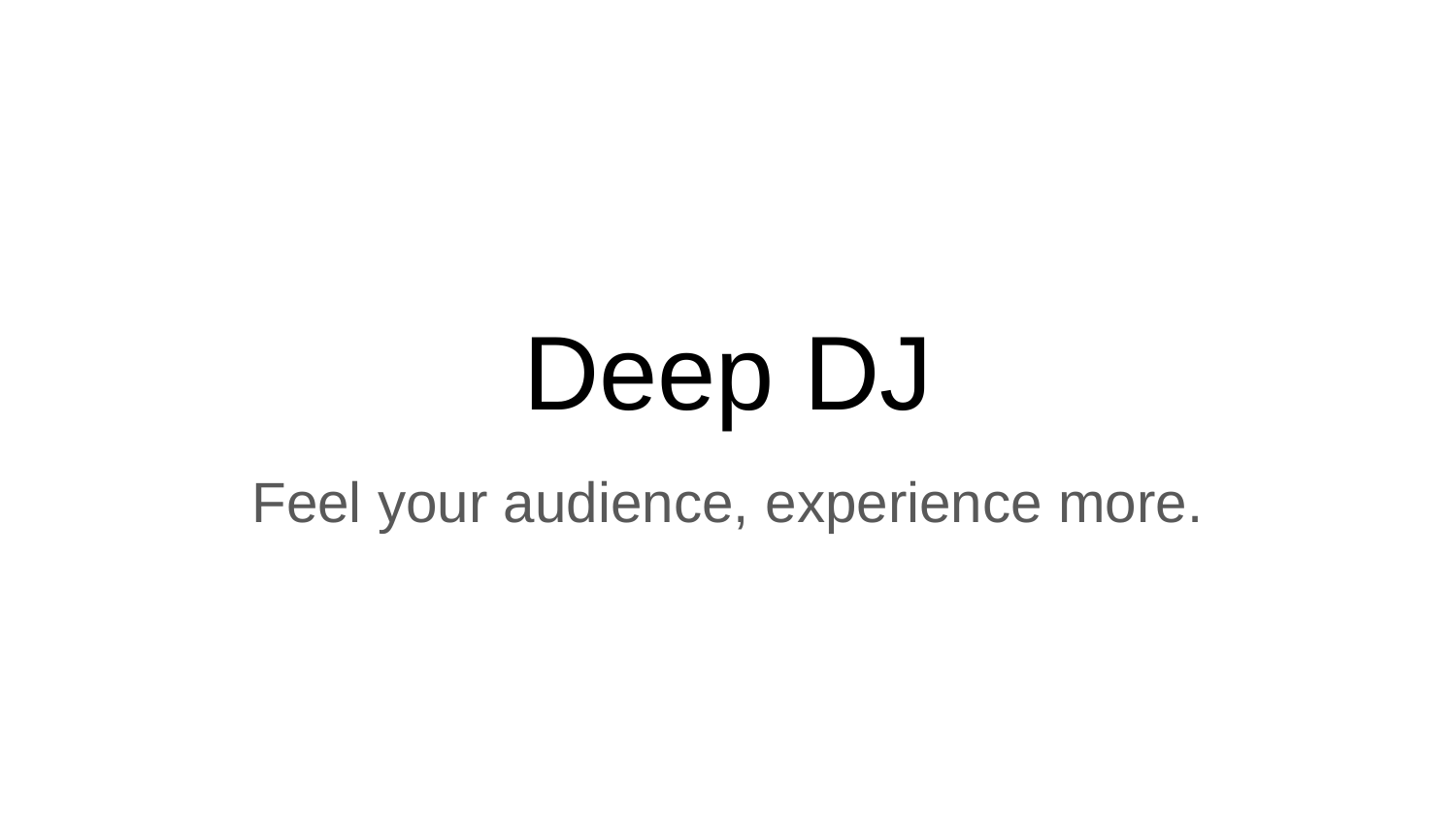

# Deep DJ
Feel your audience, experience more.